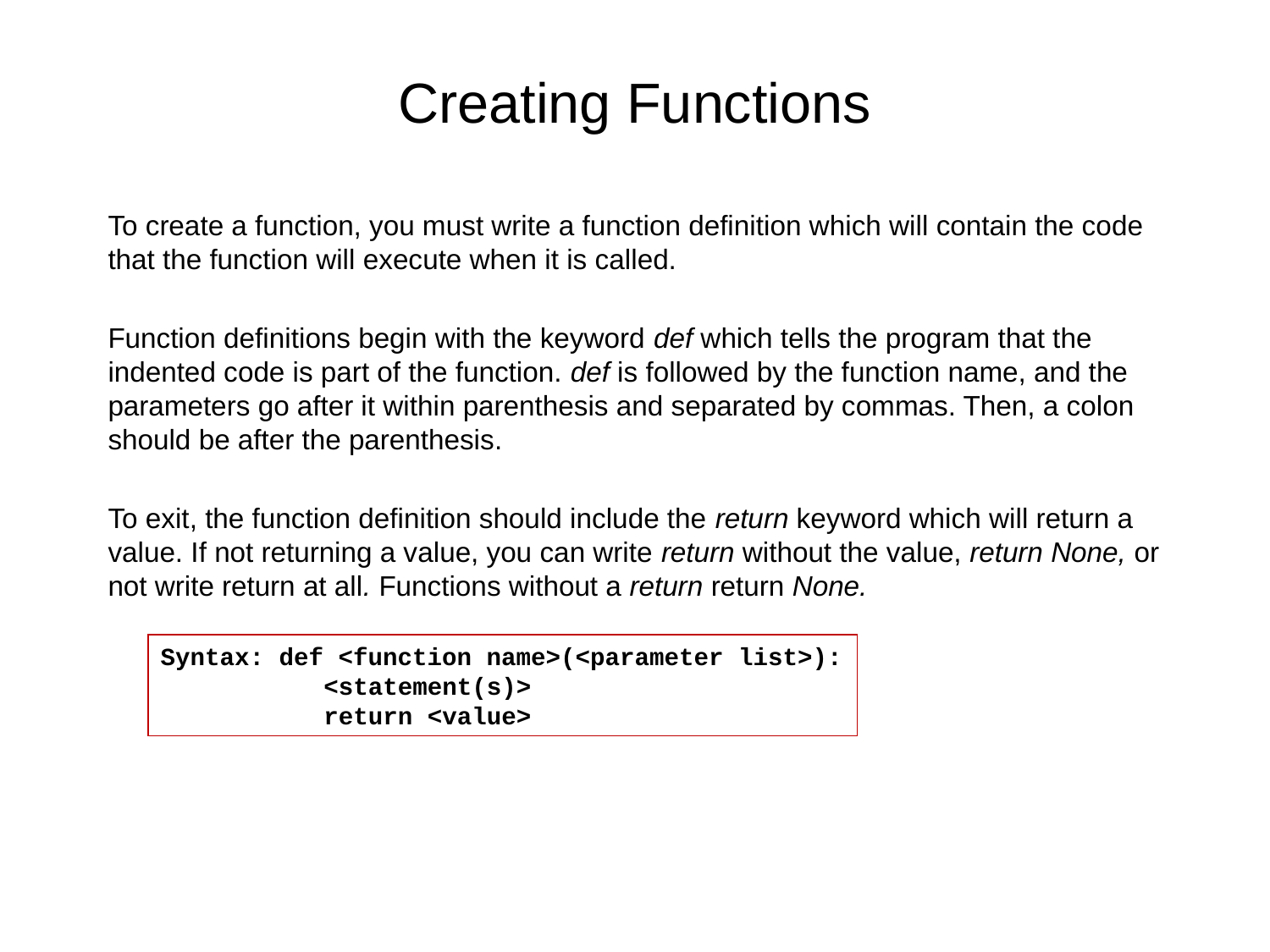

# Creating Functions
To create a function, you must write a function definition which will contain the code that the function will execute when it is called.

Function definitions begin with the keyword def which tells the program that the indented code is part of the function. def is followed by the function name, and the parameters go after it within parenthesis and separated by commas. Then, a colon should be after the parenthesis.

To exit, the function definition should include the return keyword which will return a value. If not returning a value, you can write return without the value, return None, or not write return at all. Functions without a return return None.

Syntax: def <function name>(<parameter list>):
           <statement(s)>
           return <value>